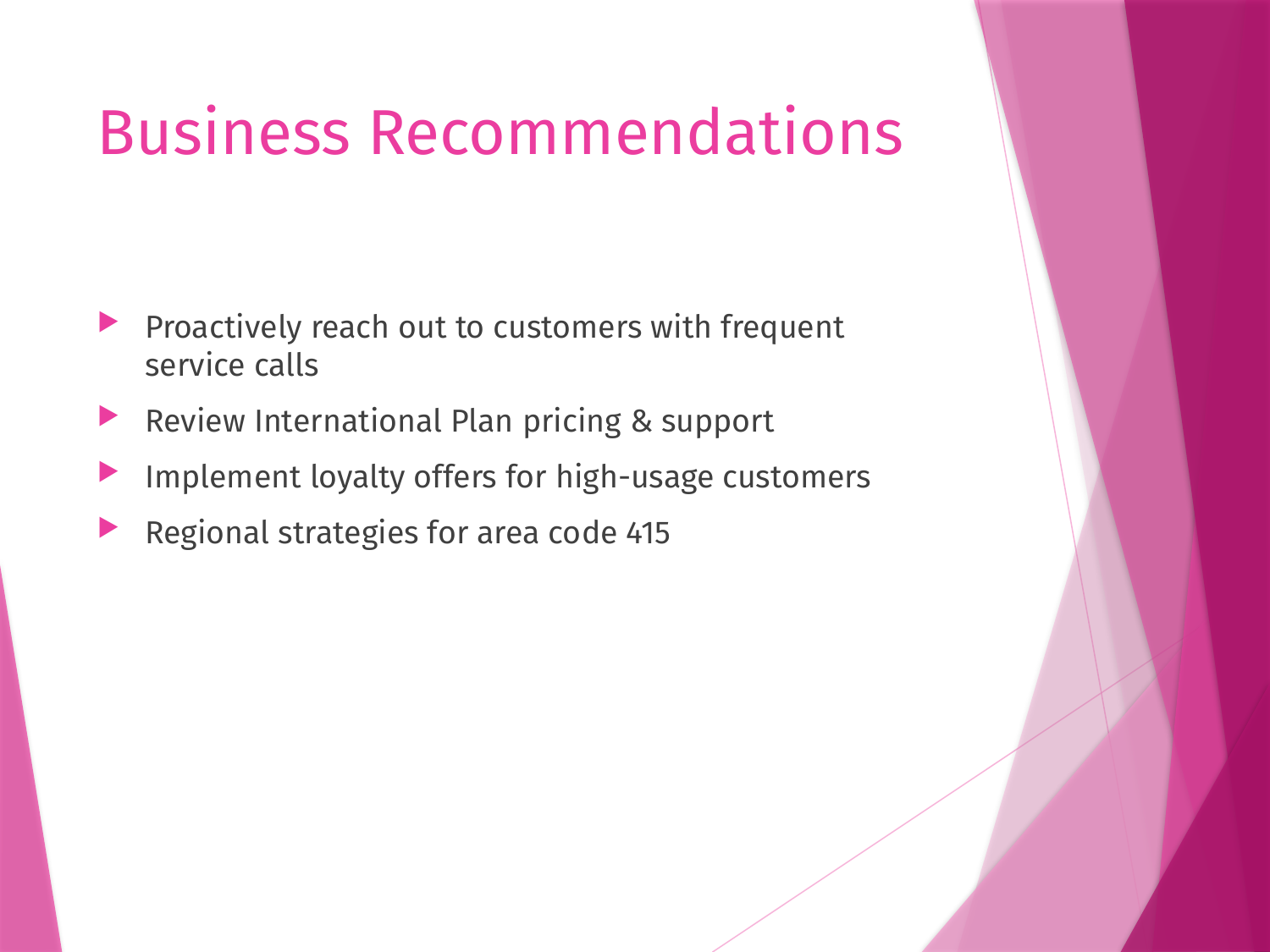

# Business Recommendations
Proactively reach out to customers with frequent service calls
Review International Plan pricing & support
Implement loyalty offers for high-usage customers
Regional strategies for area code 415